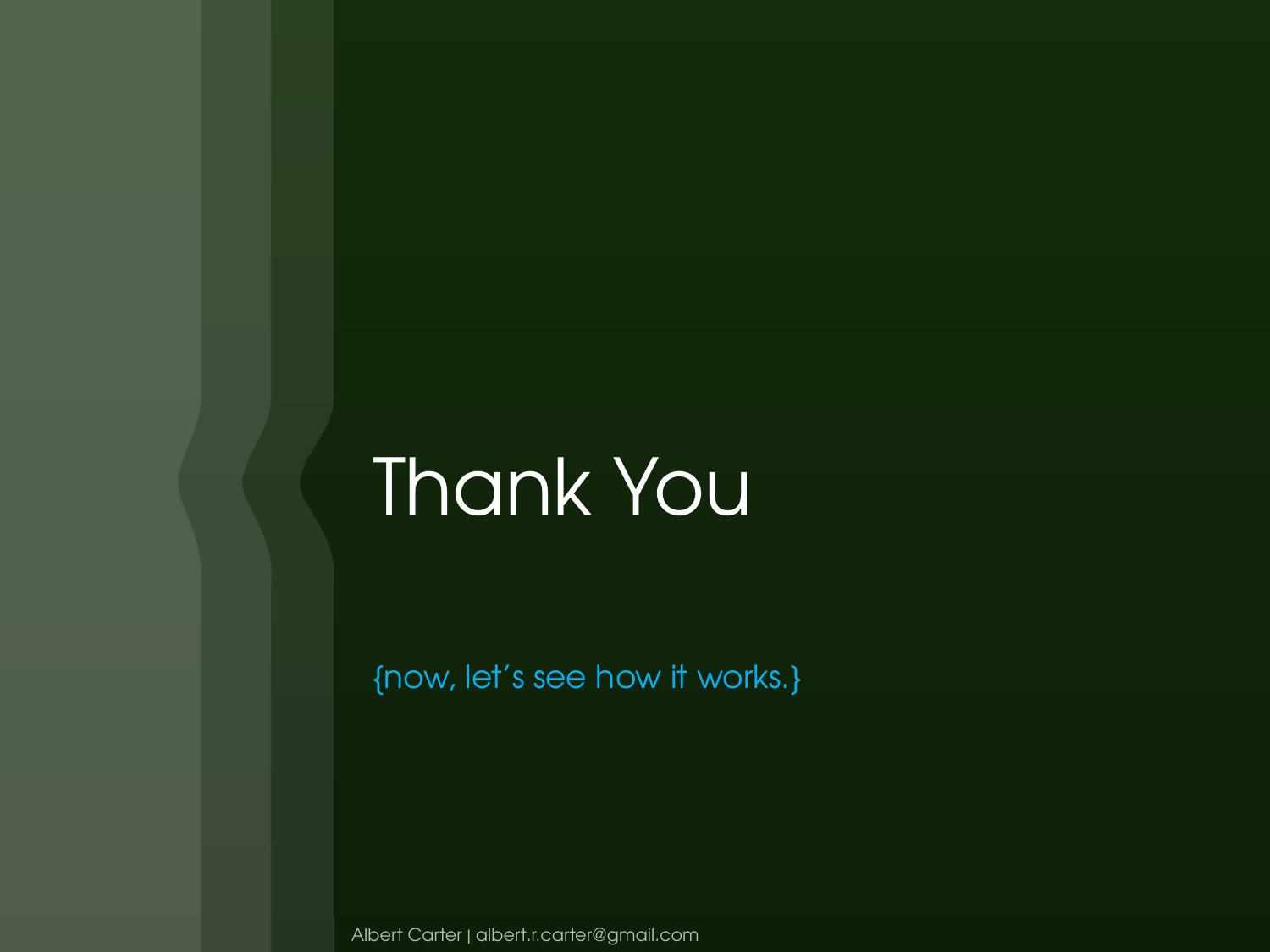

# Thank You
15
{now, let’s see how it works.}
Albert Carter | albert.r.carter@gmail.com